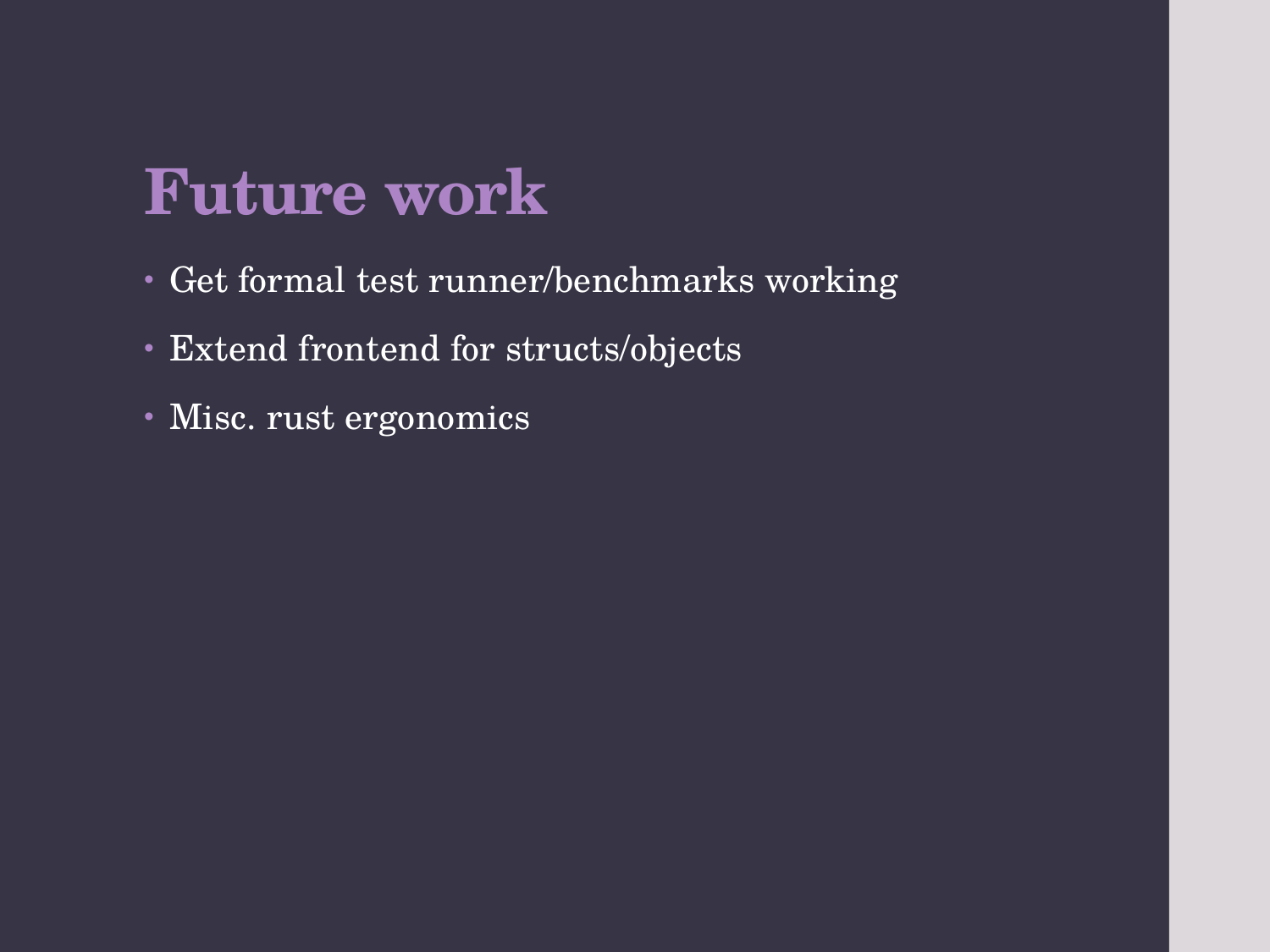

# Future work
Get formal test runner/benchmarks working
Extend frontend for structs/objects
Misc. rust ergonomics